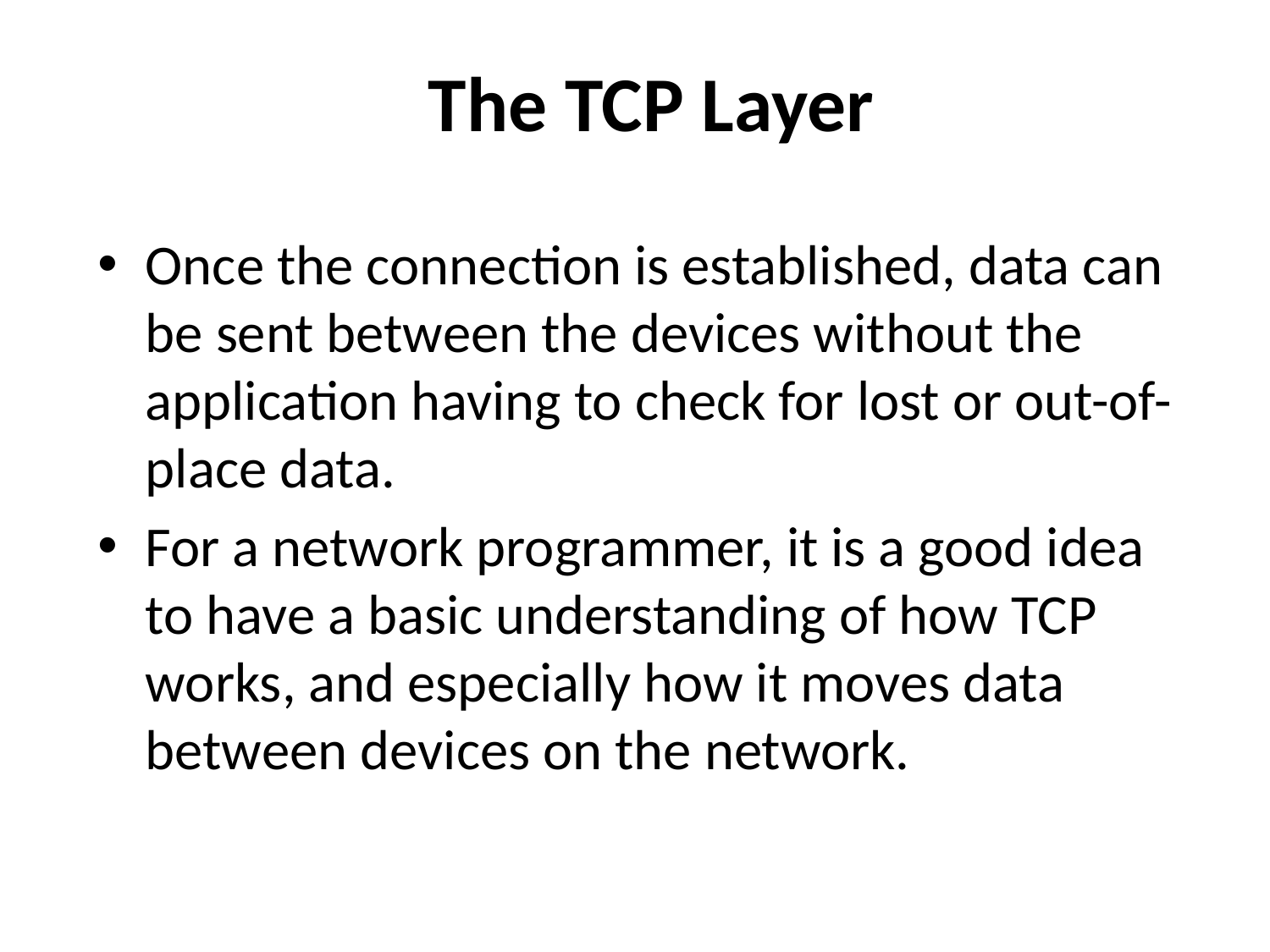

# The TCP Layer
Once the connection is established, data can be sent between the devices without the application having to check for lost or out-of-place data.
For a network programmer, it is a good idea to have a basic understanding of how TCP works, and especially how it moves data between devices on the network.